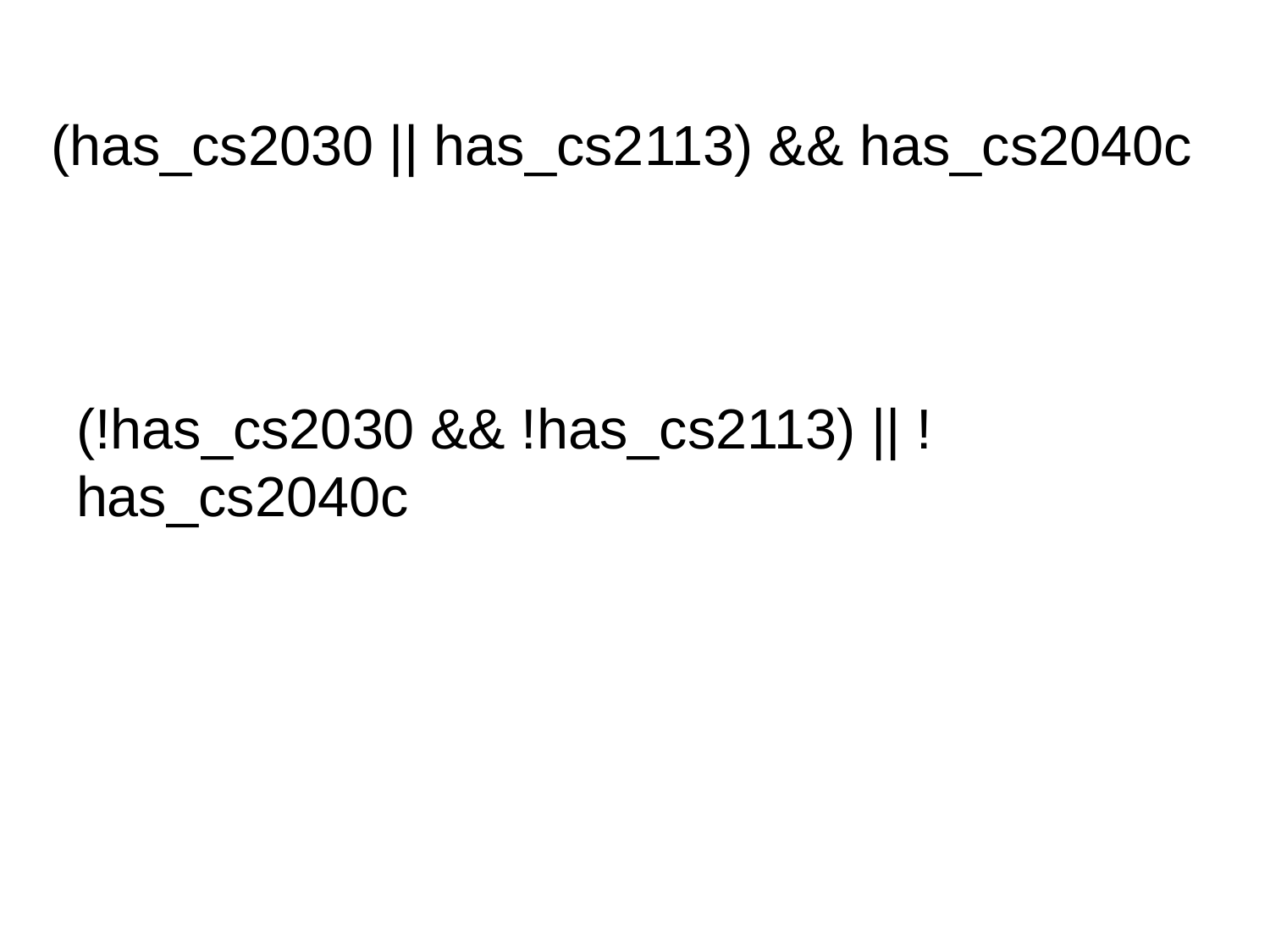

(has_cs2030 || has_cs2113) && has_cs2040c
(!has_cs2030 && !has_cs2113) || !has_cs2040c